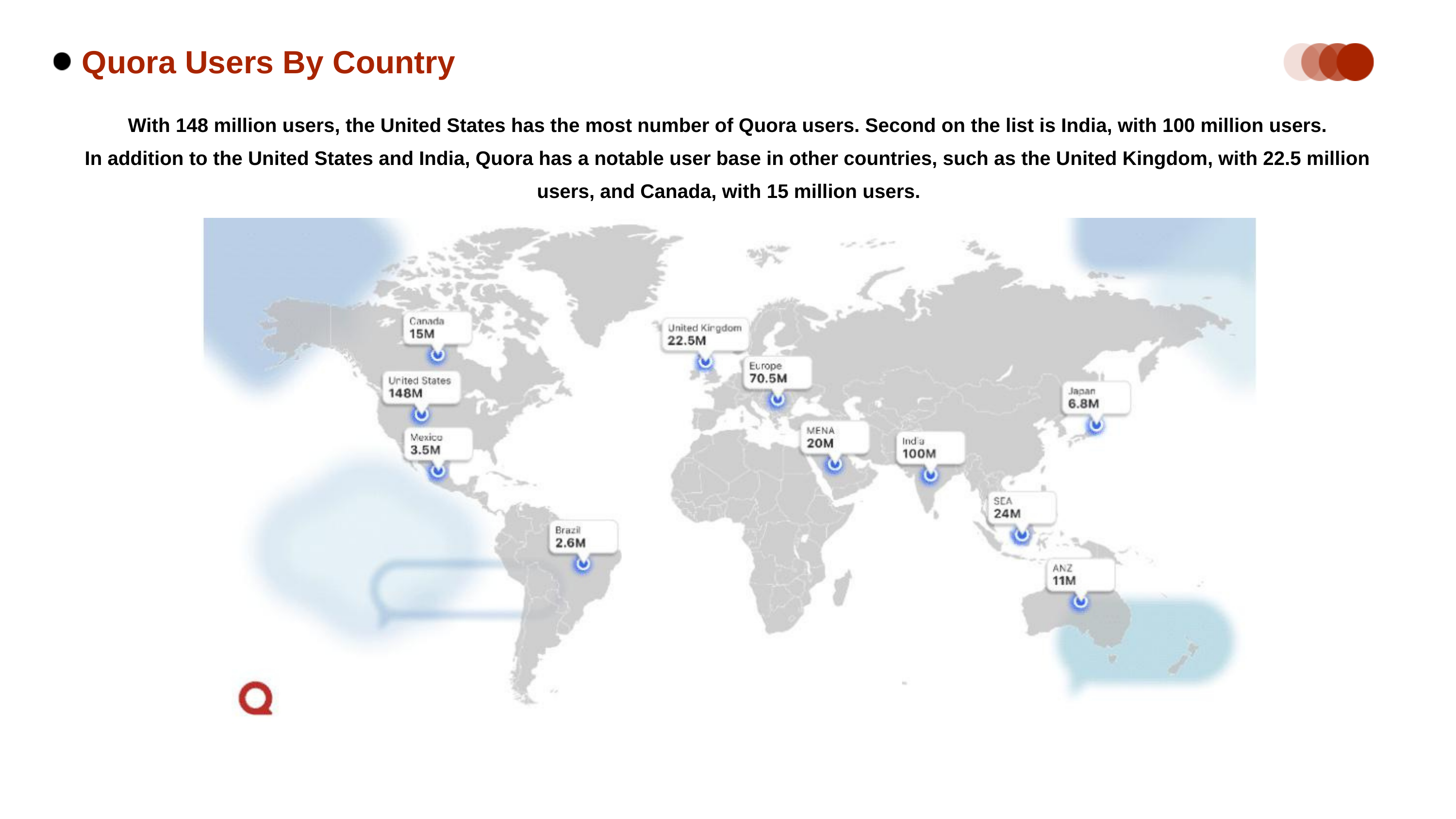

Quora Users By Country

With 148 million users, the United States has the most number of Quora users. Second on the list is India, with 100 million users.
In addition to the United States and India, Quora has a notable user base in other countries, such as the United Kingdom, with 22.5 million users, and Canada, with 15 million users.